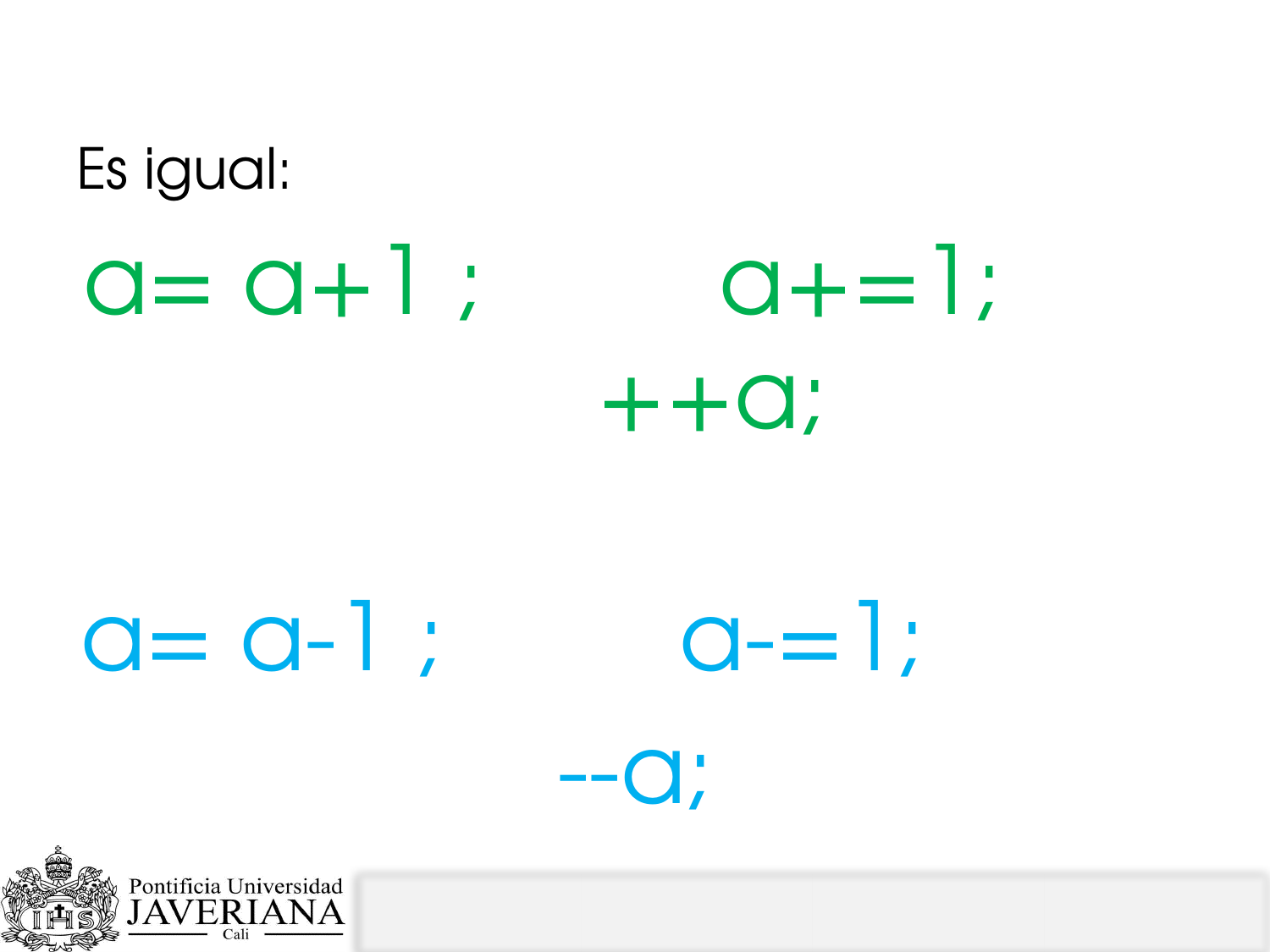

# 4. Operadores incrementales y decrementales
Es igual:
a= a+1 ;         a+=1;            ++a;

a= a-1 ;         a-=1;
--a;